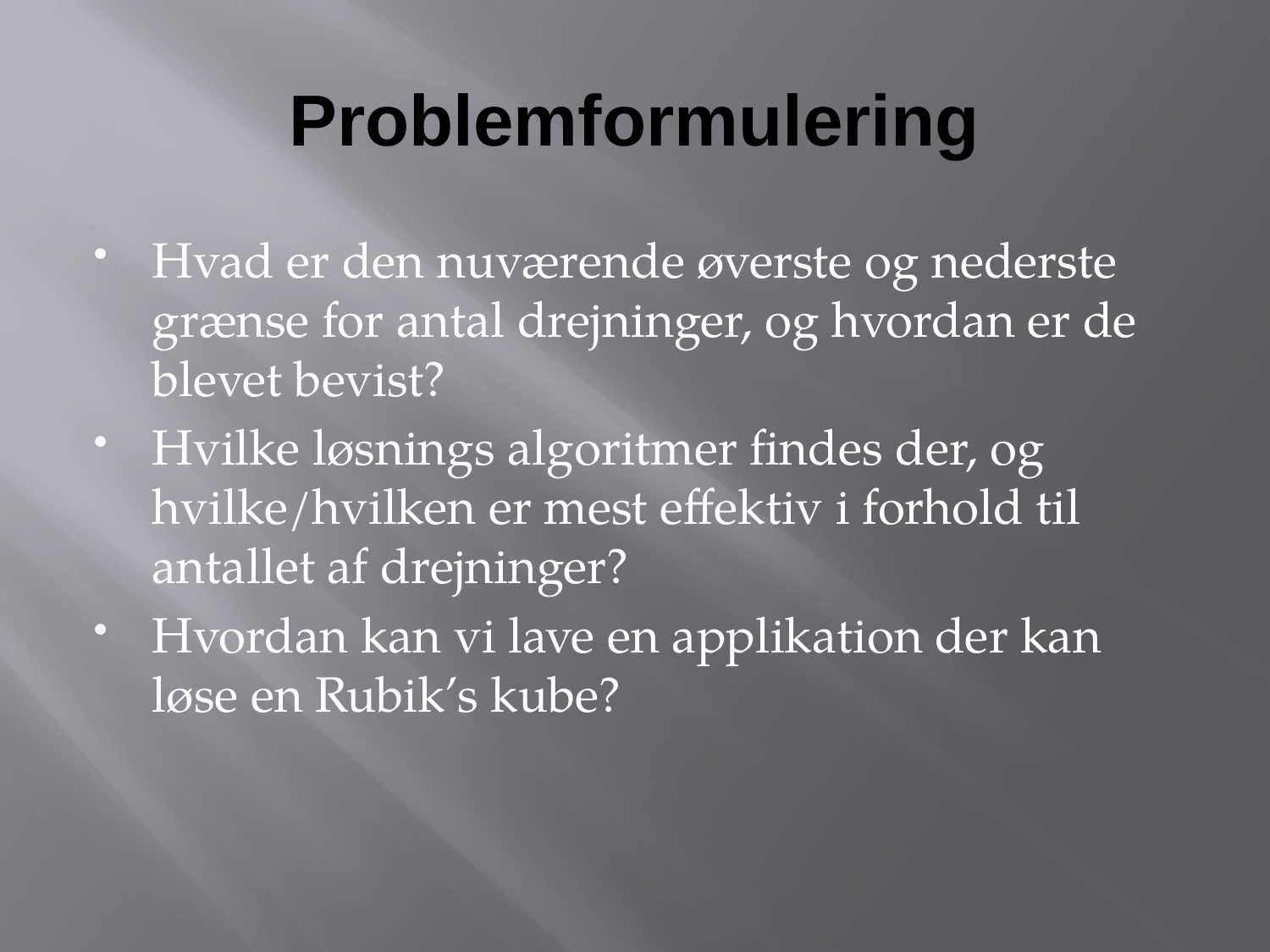

# Problemformulering
Hvad er den nuværende øverste og nederste grænse for antal drejninger, og hvordan er de blevet bevist?
Hvilke løsnings algoritmer findes der, og hvilke/hvilken er mest effektiv i forhold til antallet af drejninger?
Hvordan kan vi lave en applikation der kan løse en Rubik’s kube?